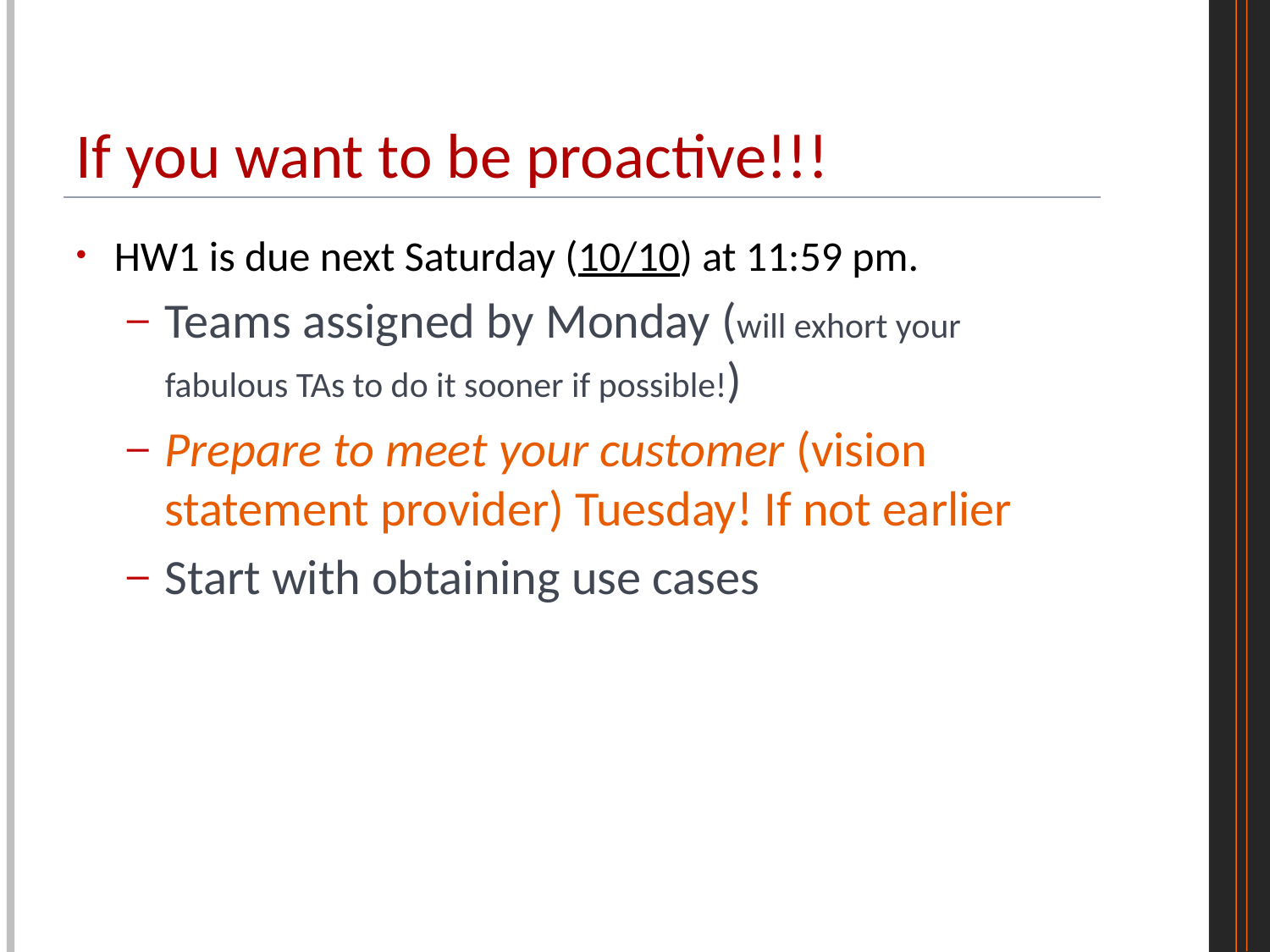

# If you want to be proactive!!!
HW1 is due next Saturday (10/10) at 11:59 pm.
Teams assigned by Monday (will exhort your fabulous TAs to do it sooner if possible!)
Prepare to meet your customer (vision statement provider) Tuesday! If not earlier
Start with obtaining use cases